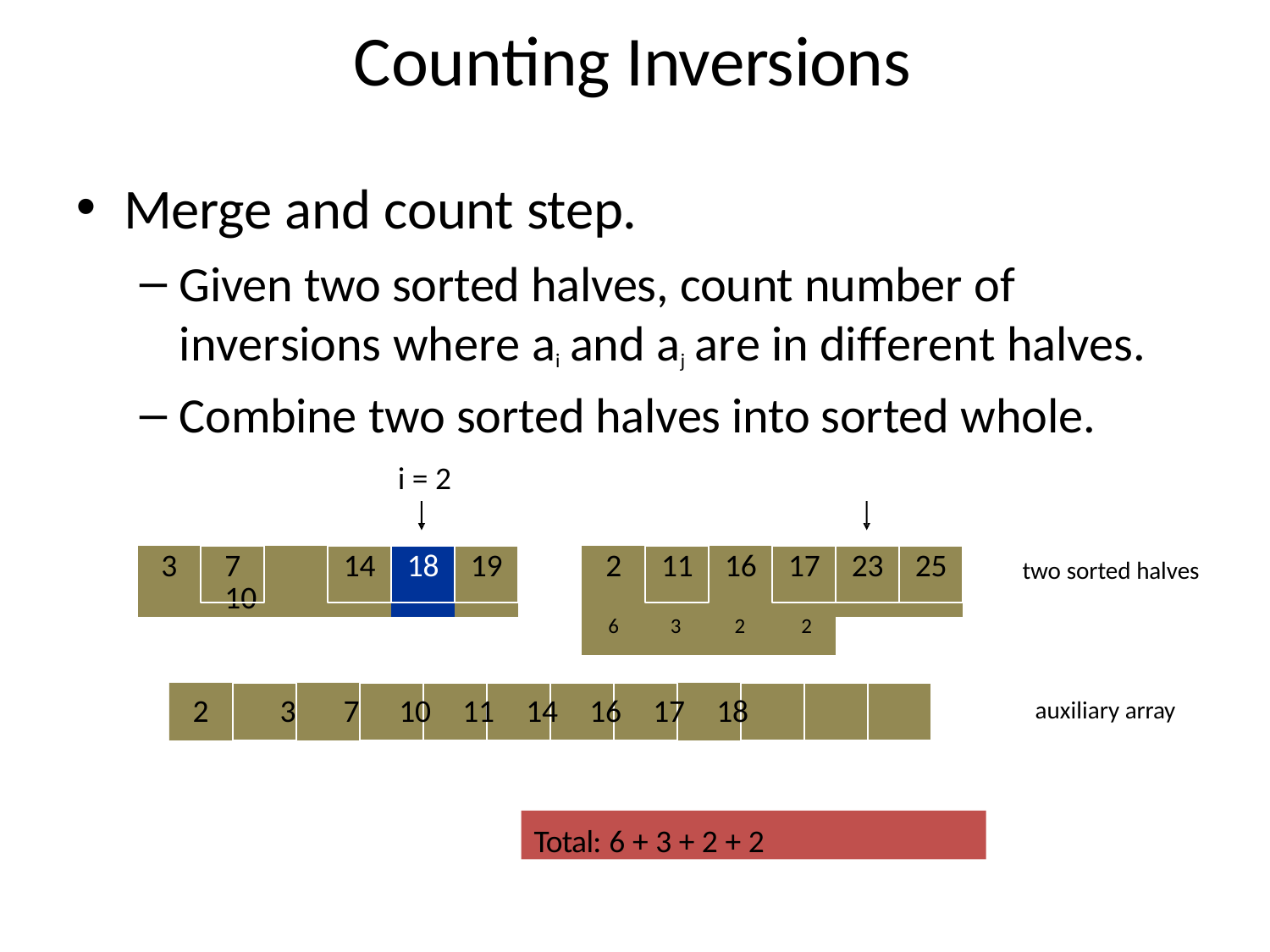

# Counting Inversions
Merge and count step.
Given two sorted halves, count number of  inversions where ai  and aj  are in different halves.
Combine two sorted halves into sorted whole.
i = 2

| 3 | 7 10 | 14 | 18 | 19 |  | 2 | 11 | 16 | 17 | 23 | 25 |
| --- | --- | --- | --- | --- | --- | --- | --- | --- | --- | --- | --- |
|  |  |  |  |  |  | 6 | 3 | 2 | 2 |  |  |

two sorted halves

2	3	7	10	11	14	16	17	18
auxiliary array
Total: 6 + 3 + 2 + 2
29